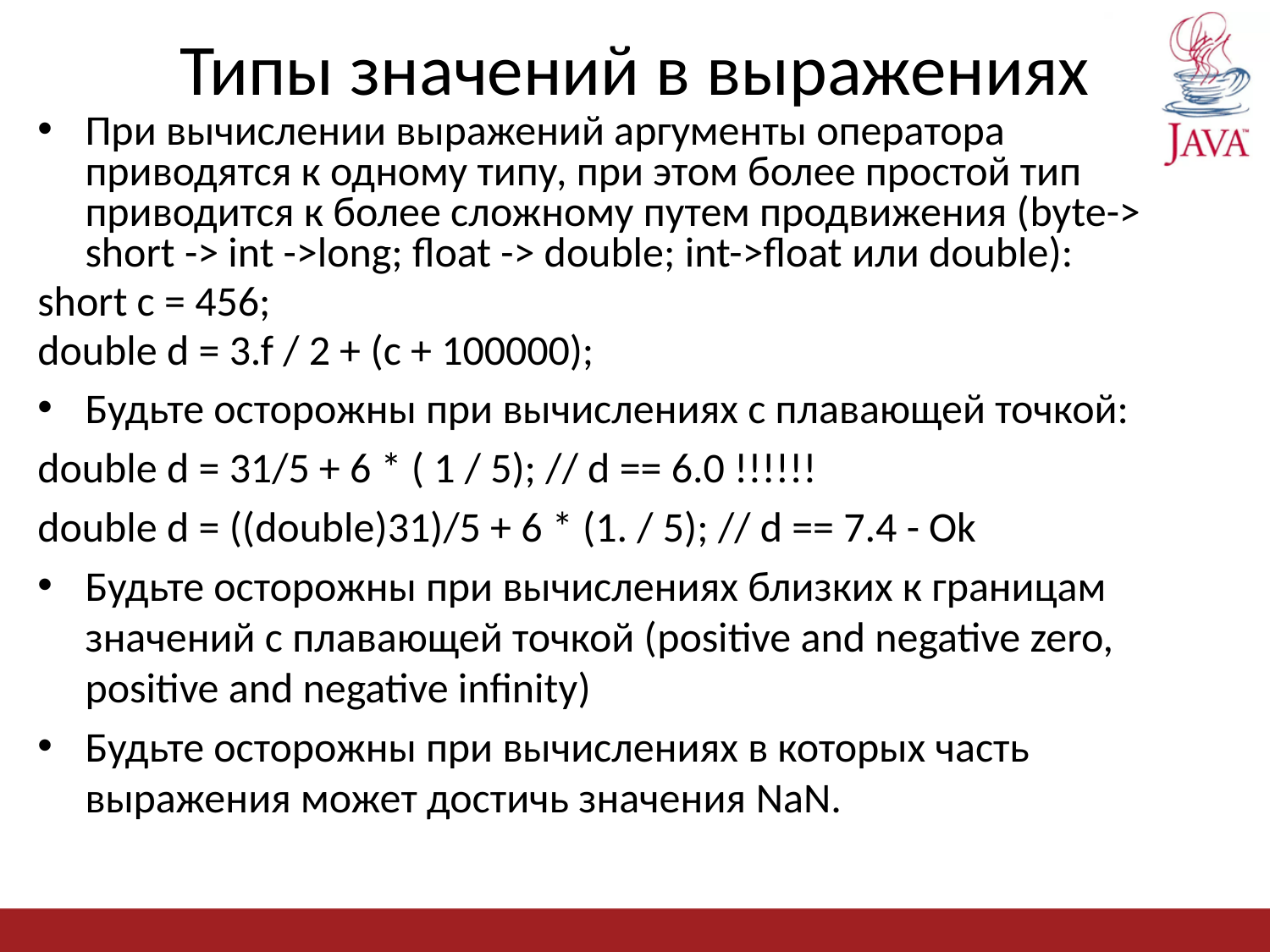

# Типы значений в выражениях
При вычислении выражений аргументы оператора приводятся к одному типу, при этом более простой тип приводится к более сложному путем продвижения (byte-> short -> int ->long; float -> double; int->float или double):
short c = 456;
double d = 3.f / 2 + (c + 100000);
Будьте осторожны при вычислениях с плавающей точкой:
double d = 31/5 + 6 * ( 1 / 5); // d == 6.0 !!!!!!
double d = ((double)31)/5 + 6 * (1. / 5); // d == 7.4 - Ok
Будьте осторожны при вычислениях близких к границам значений с плавающей точкой (positive and negative zero, positive and negative infinity)
Будьте осторожны при вычислениях в которых часть выражения может достичь значения NaN.